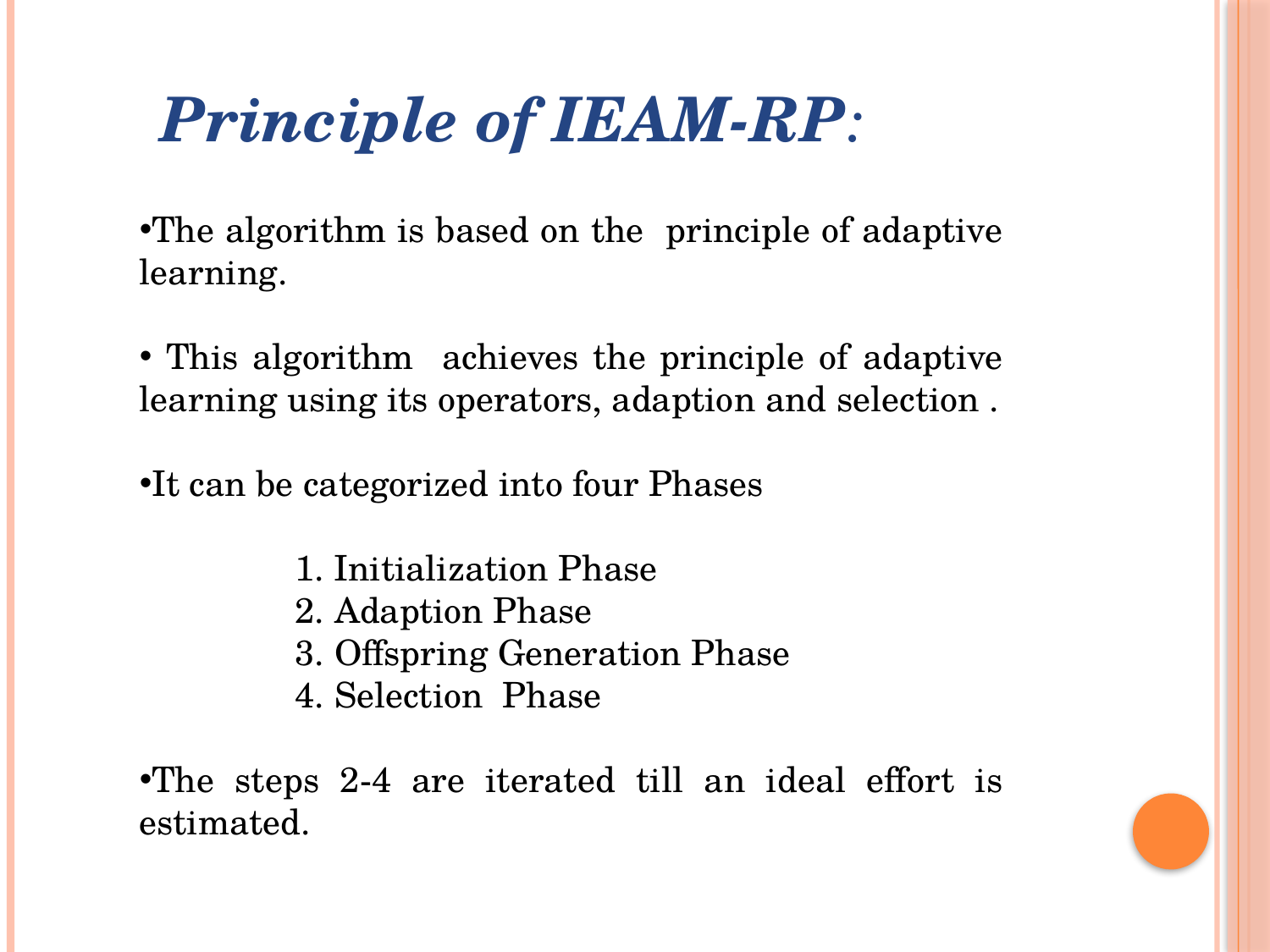

Principle of IEAM-RP:
The algorithm is based on the  principle of adaptive learning.

 This algorithm  achieves the principle of adaptive learning using its operators, adaption and selection .

It can be categorized into four Phases

                1. Initialization Phase
                2. Adaption Phase
                3. Offspring Generation Phase
                4. Selection  Phase

The steps 2-4 are iterated till an ideal effort is estimated.